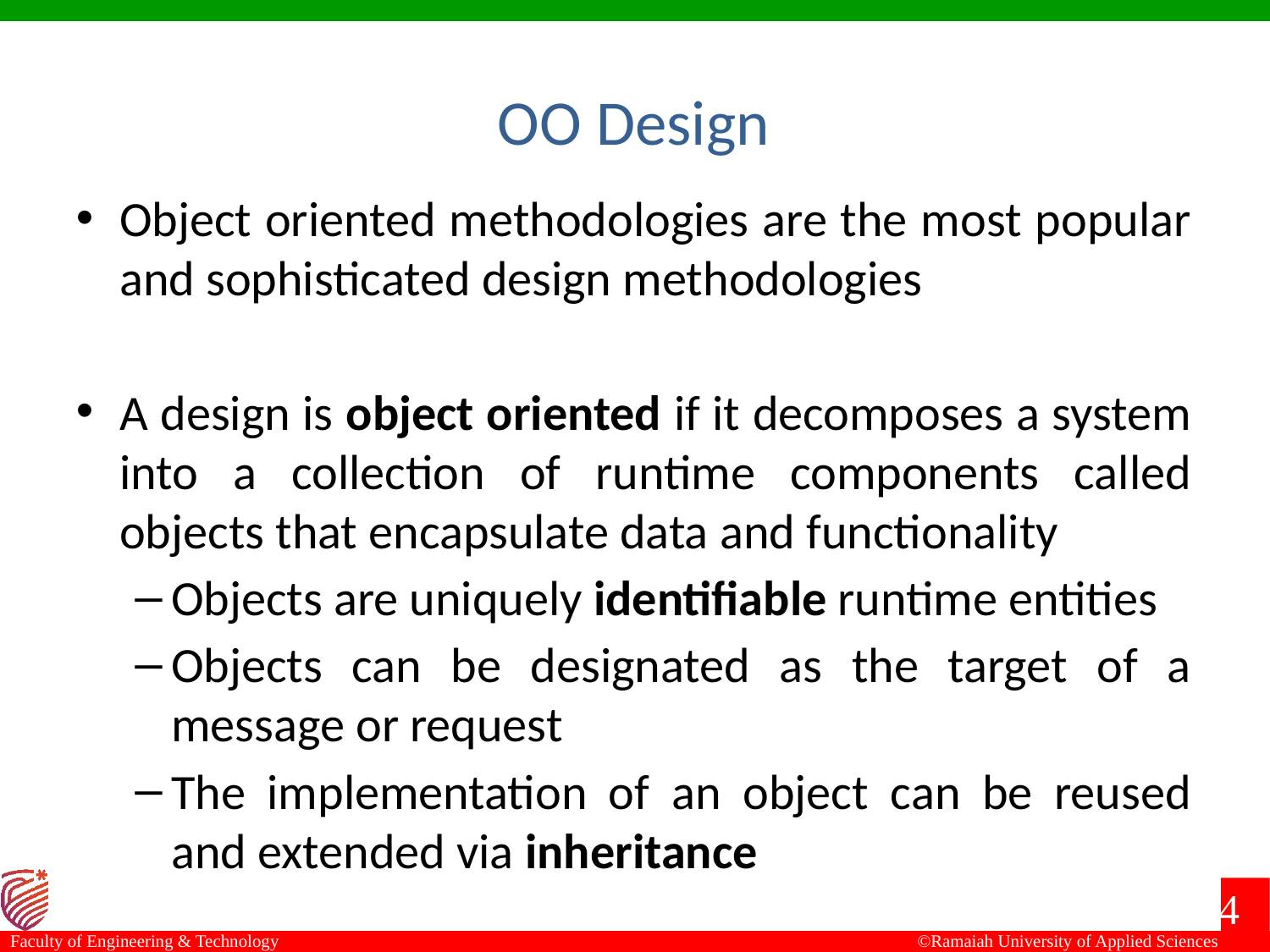

OO Design
Object oriented methodologies are the most popular and sophisticated design methodologies

A design is object oriented if it decomposes a system into a collection of runtime components called objects that encapsulate data and functionality
Objects are uniquely identifiable runtime entities
Objects can be designated as the target of a message or request
The implementation of an object can be reused and extended via inheritance
4